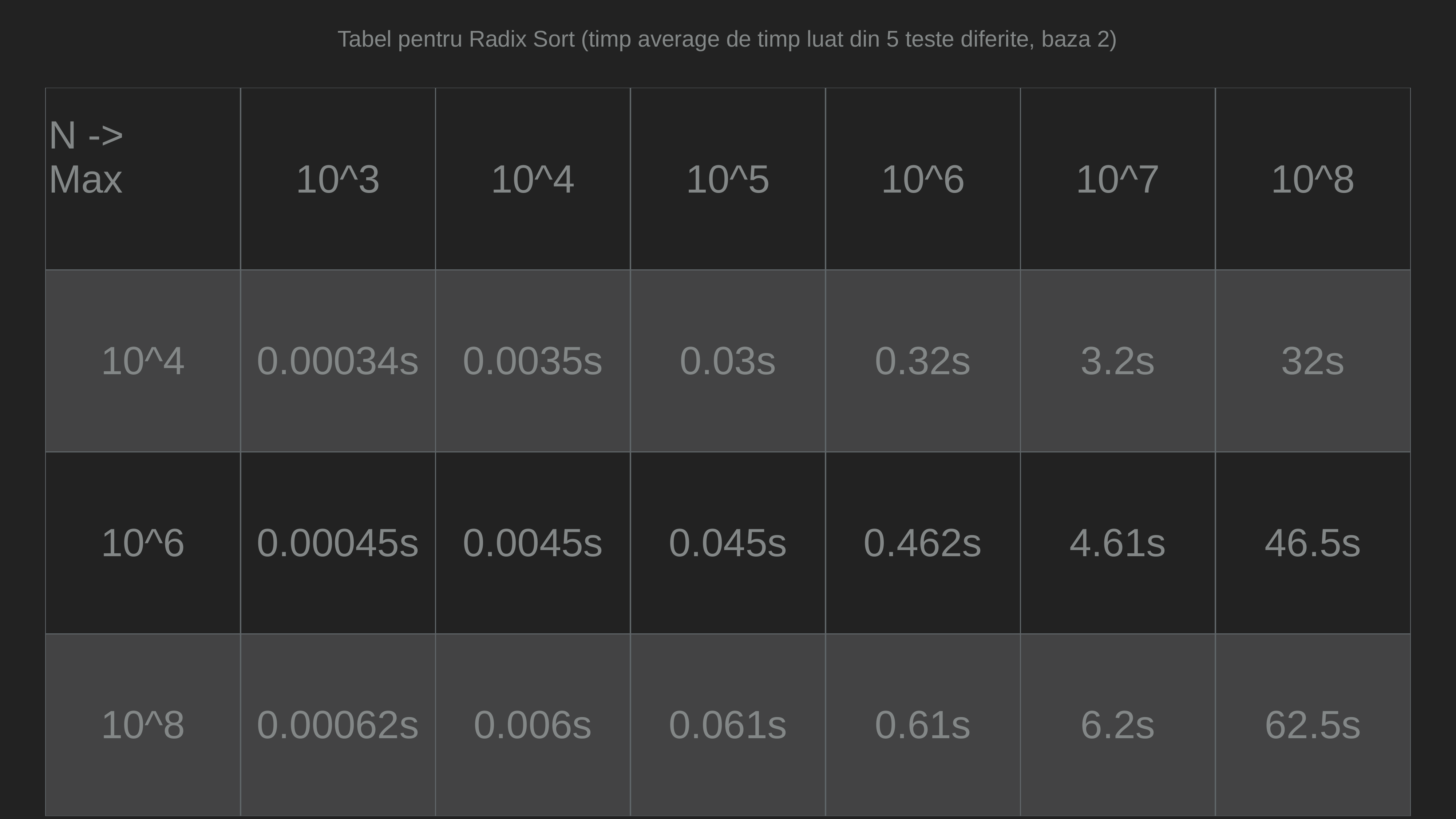

Tabel pentru Radix Sort (timp average de timp luat din 5 teste diferite, baza 2)
| N -> Max | 10^3 | 10^4 | 10^5 | 10^6 | 10^7 | 10^8 |
| --- | --- | --- | --- | --- | --- | --- |
| 10^4 | 0.00034s | 0.0035s | 0.03s | 0.32s | 3.2s | 32s |
| 10^6 | 0.00045s | 0.0045s | 0.045s | 0.462s | 4.61s | 46.5s |
| 10^8 | 0.00062s | 0.006s | 0.061s | 0.61s | 6.2s | 62.5s |